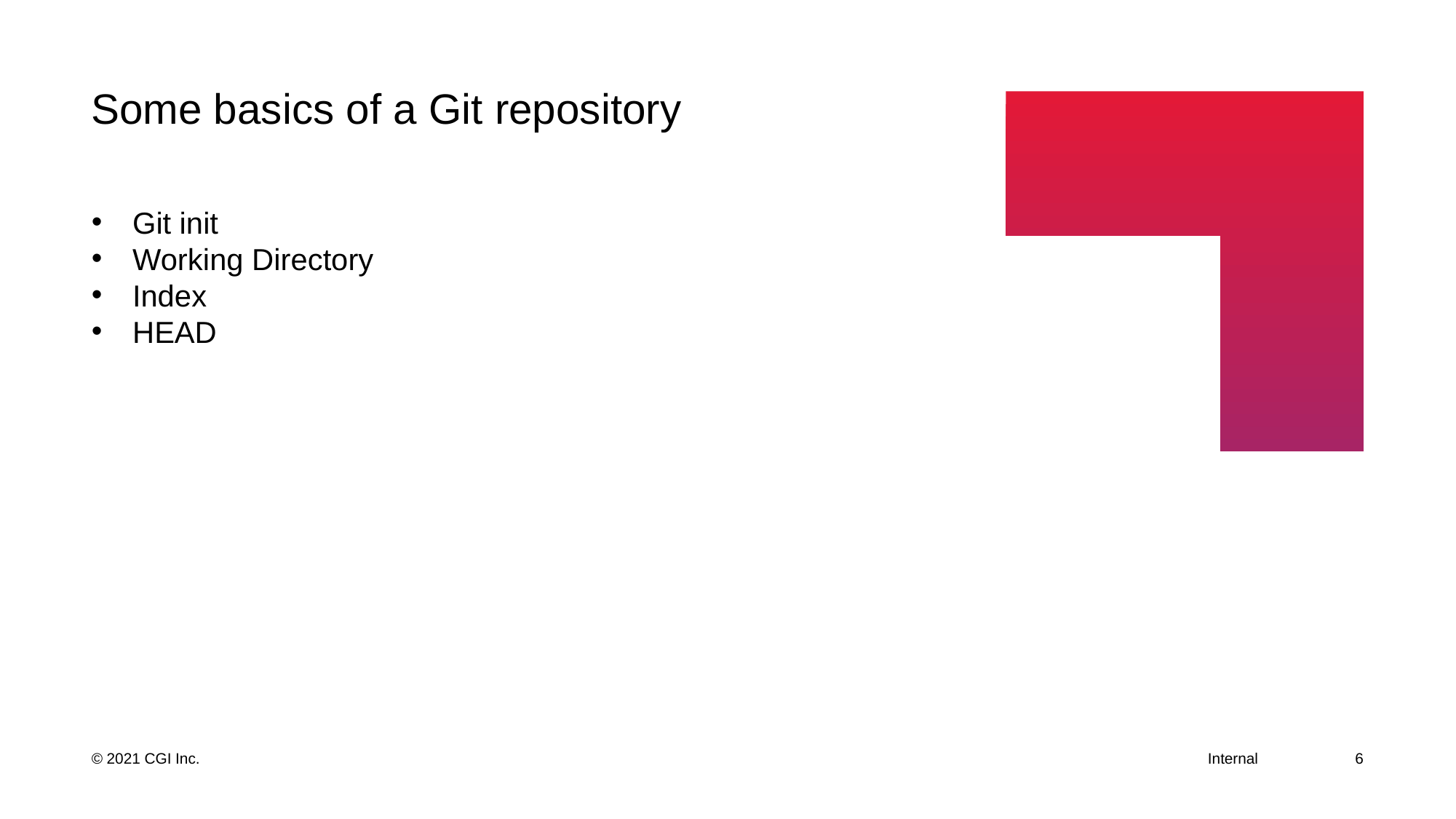

# Some basics of a Git repository
Git init
Working Directory
Index
HEAD
6